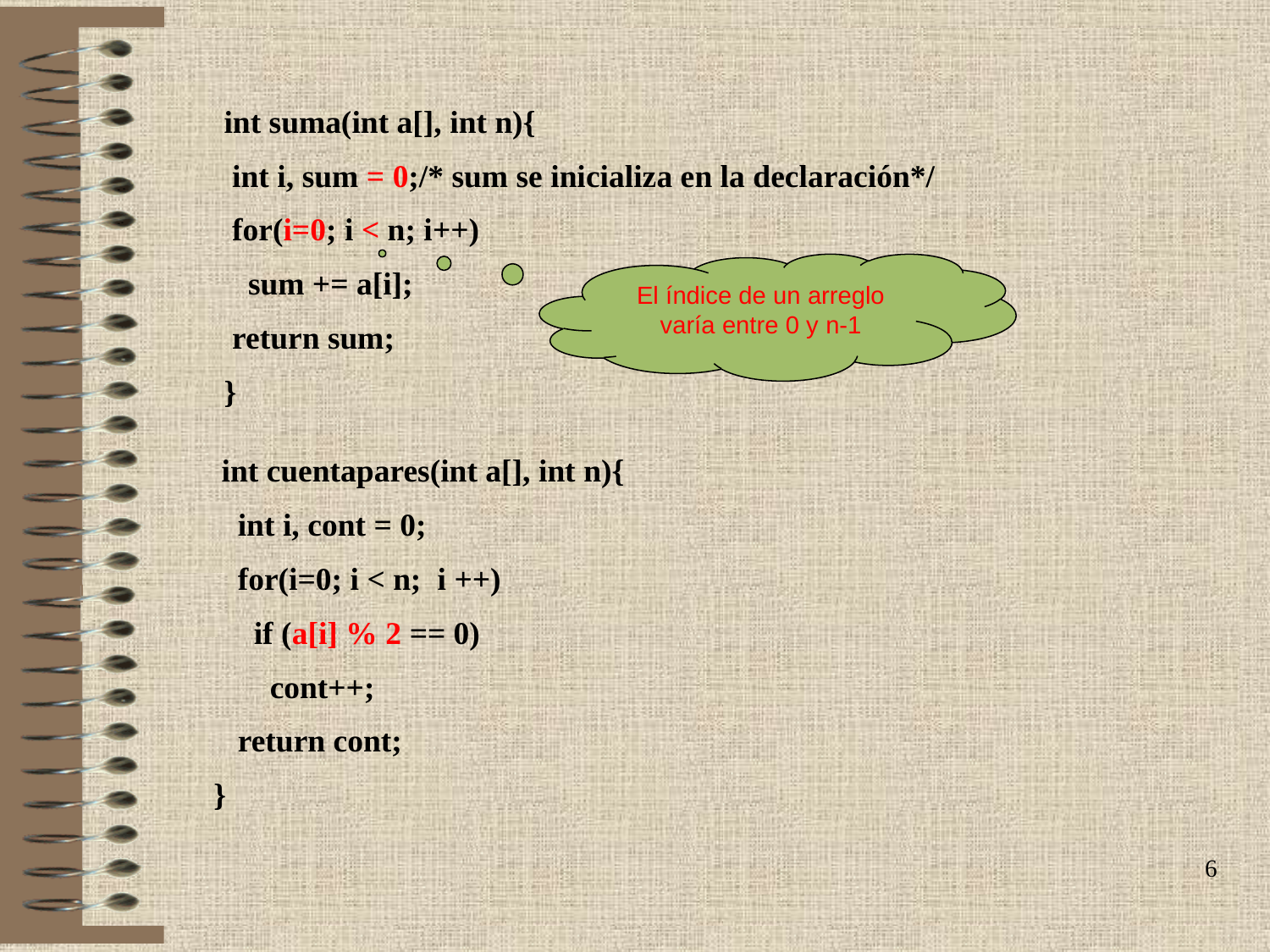

int suma(int a[], int n){
 int i, sum = 0;/* sum se inicializa en la declaración*/
 for(i=0; i < n; i++)
   sum += a[i];
 return sum;
}
El índice de un arreglo varía entre 0 y n-1
 int cuentapares(int a[], int n){
   int i, cont = 0;
   for(i=0; i < n;  i ++)
     if (a[i] % 2 == 0)
       cont++;
   return cont;
}

6